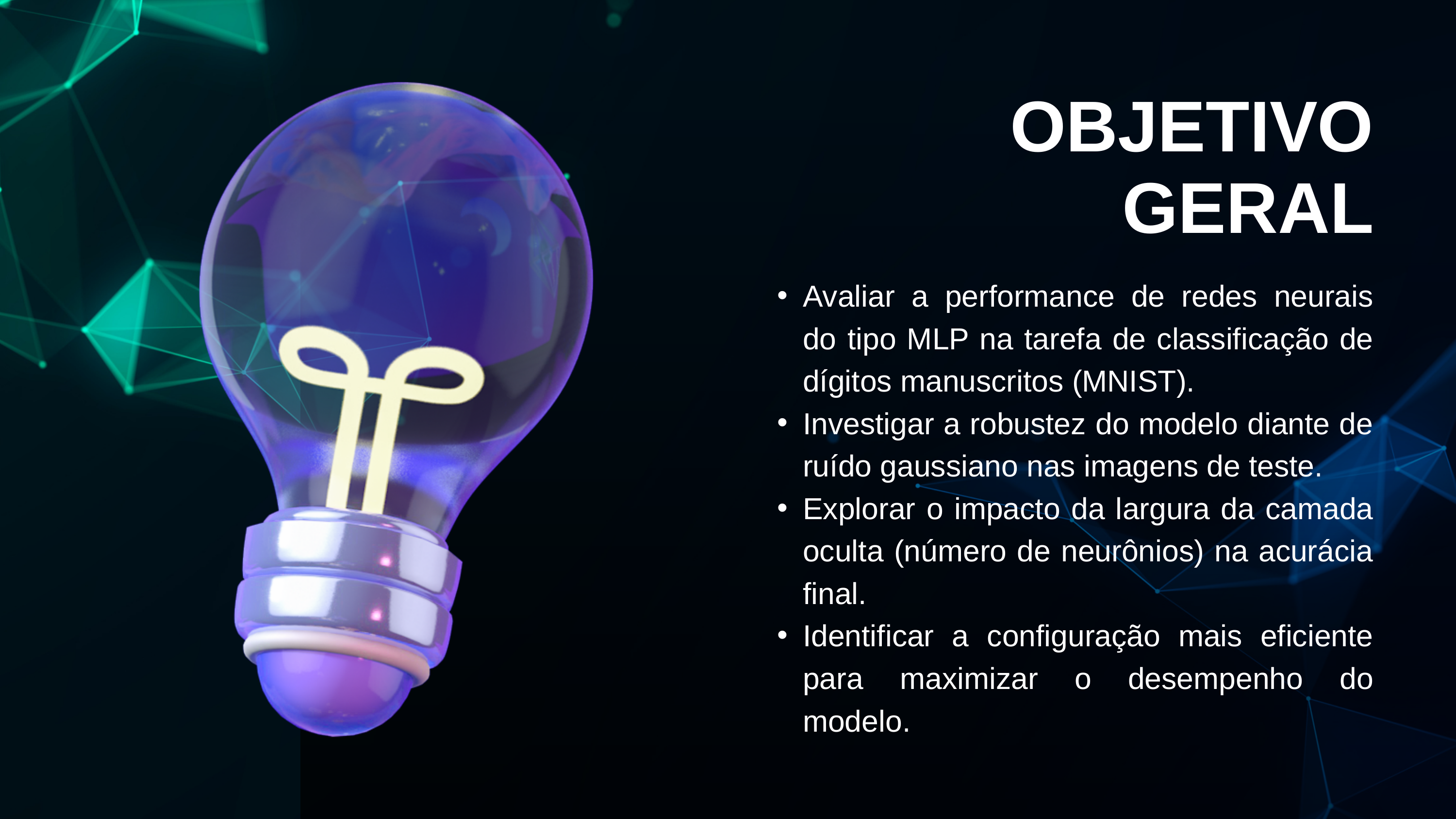

OBJETIVO GERAL
Avaliar a performance de redes neurais do tipo MLP na tarefa de classificação de dígitos manuscritos (MNIST).
Investigar a robustez do modelo diante de ruído gaussiano nas imagens de teste.
Explorar o impacto da largura da camada oculta (número de neurônios) na acurácia final.
Identificar a configuração mais eficiente para maximizar o desempenho do modelo.